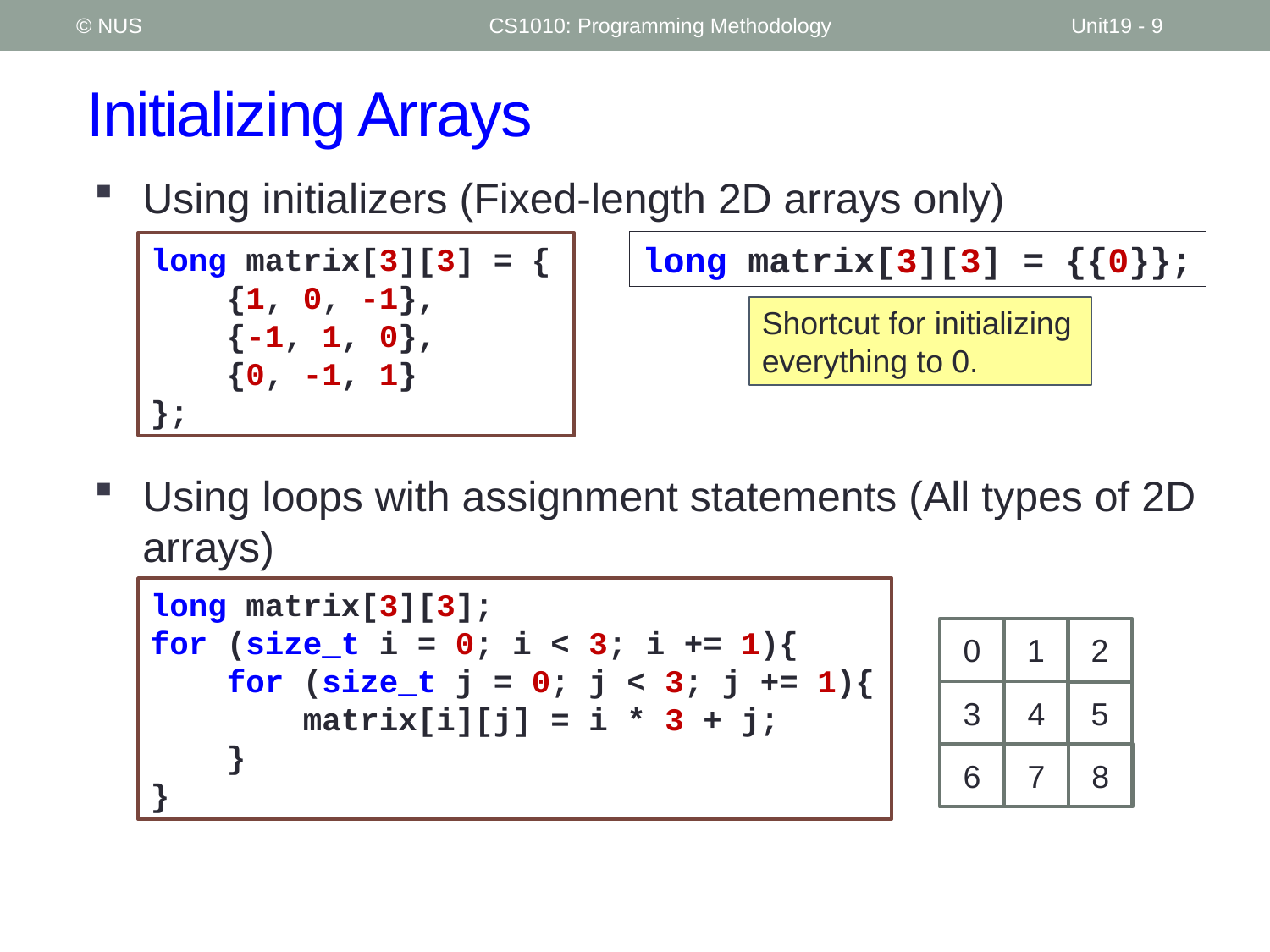

© NUS
CS1010: Programming Methodology
Unit19 - 9
# Initializing Arrays
Using initializers (Fixed-length 2D arrays only)

Using loops with assignment statements (All types of 2D arrays)

long matrix[3][3] = {{0}};
long matrix[3][3] = {
    {1, 0, -1},
    {-1, 1, 0},
    {0, -1, 1}
};
Shortcut for initializing everything to 0.
long matrix[3][3];
for (size_t i = 0; i < 3; i += 1){
    for (size_t j = 0; j < 3; j += 1){
        matrix[i][j] = i * 3 + j;
    }
}
2
1
0
3
4
5
6
7
8